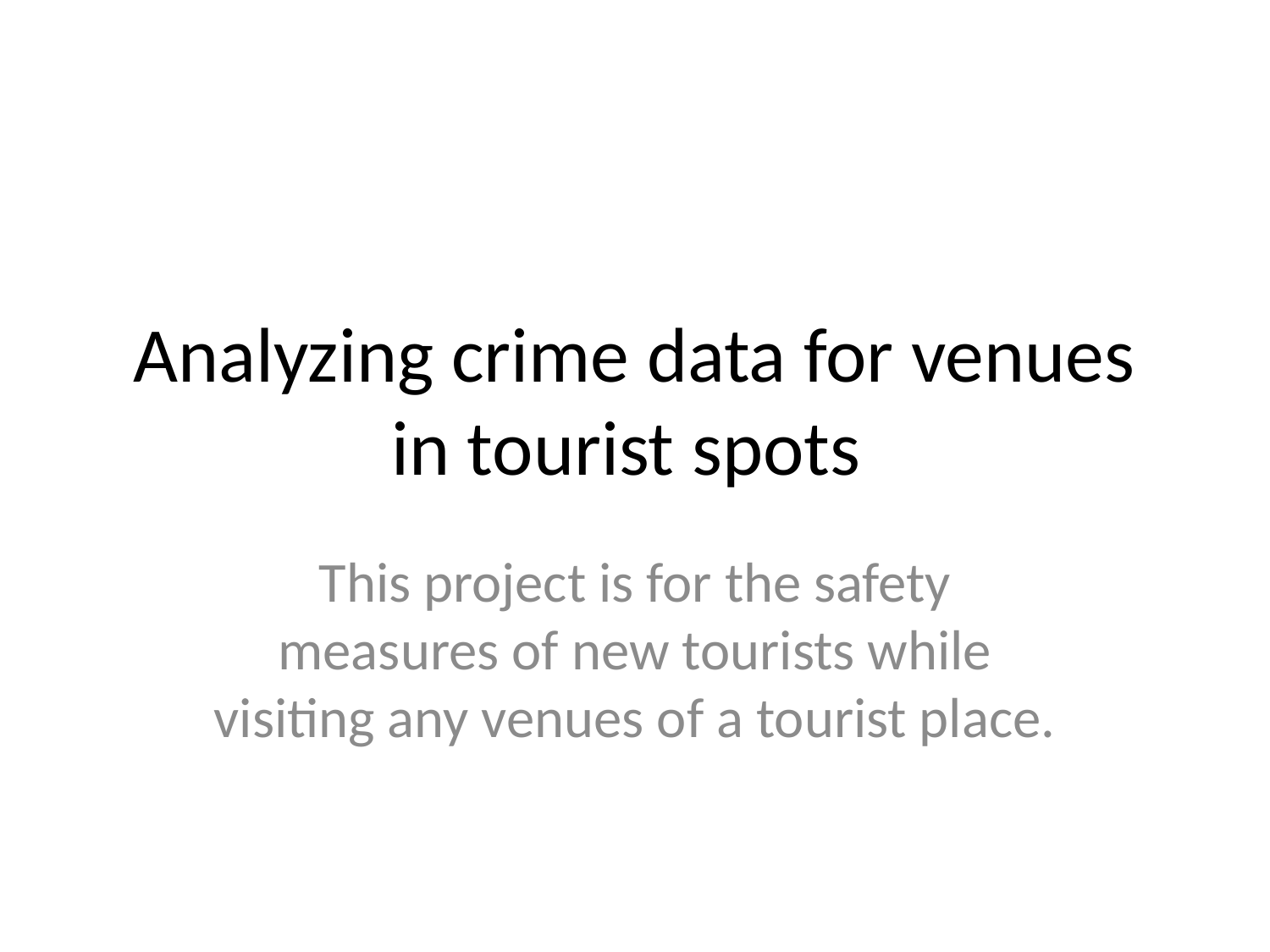

# Analyzing crime data for venues in tourist spots
This project is for the safety measures of new tourists while visiting any venues of a tourist place.